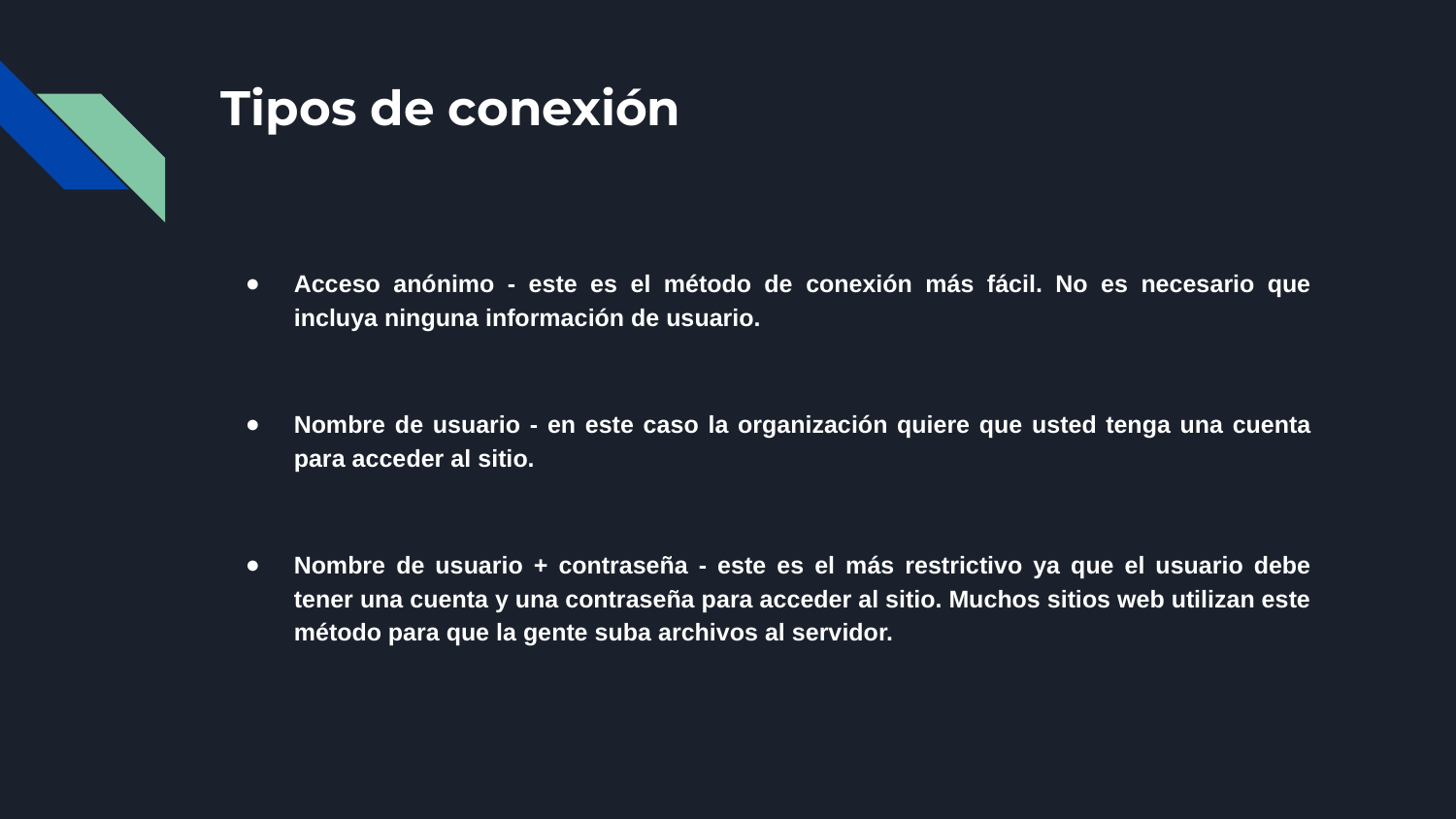

# Tipos de conexión
Acceso anónimo - este es el método de conexión más fácil. No es necesario que incluya ninguna información de usuario.

Nombre de usuario - en este caso la organización quiere que usted tenga una cuenta para acceder al sitio.

Nombre de usuario + contraseña - este es el más restrictivo ya que el usuario debe tener una cuenta y una contraseña para acceder al sitio. Muchos sitios web utilizan este método para que la gente suba archivos al servidor.